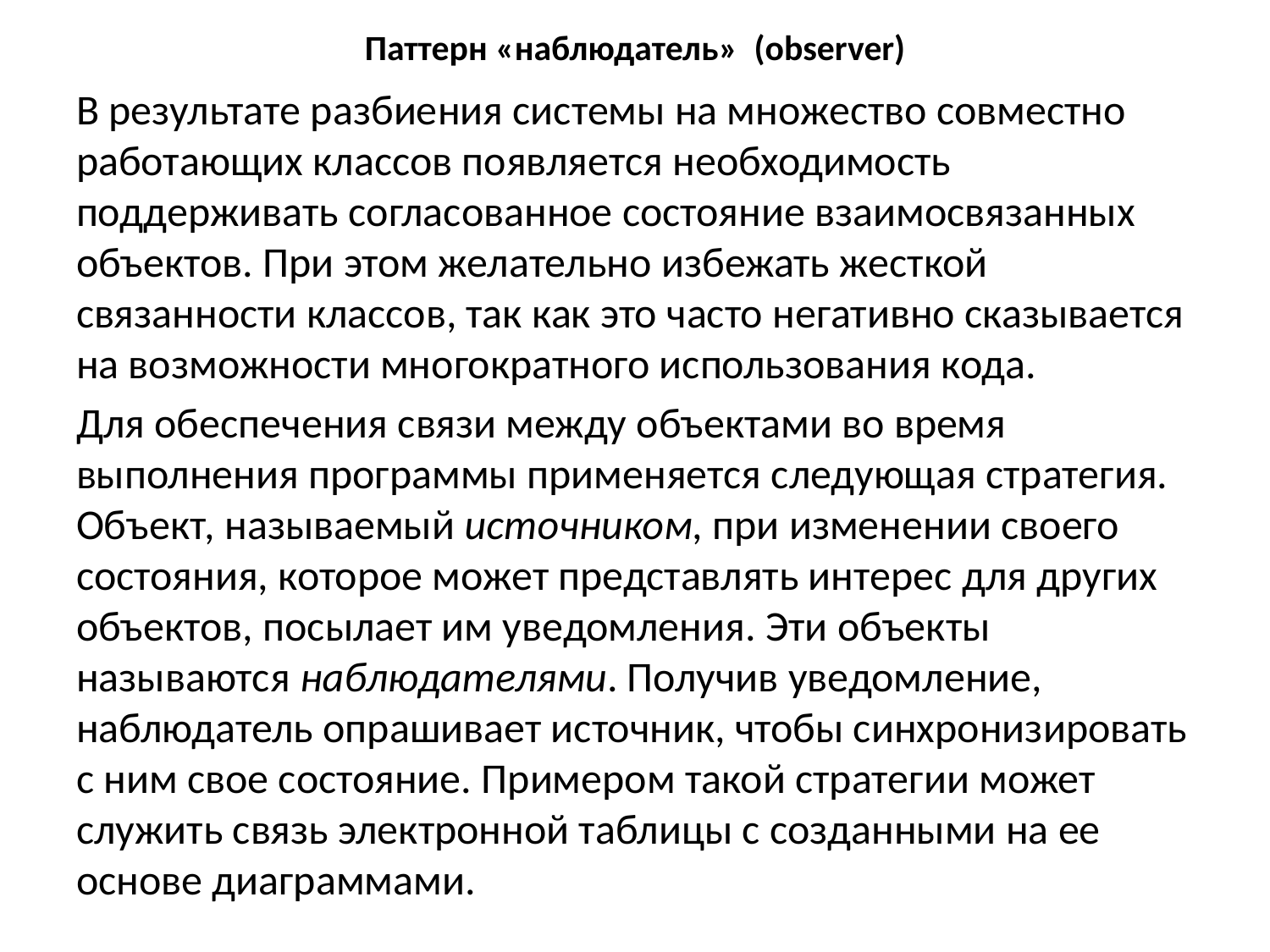

# Паттерн «наблюдатель»  (observer)
В результате разбиения системы на множество совместно работающих классов появляется необходимость поддерживать согласованное состояние взаимосвязанных объектов. При этом желательно избежать жесткой связанности классов, так как это часто негативно сказывается на возможности многократного использования кода.
Для обеспечения связи между объектами во время выполнения программы применяется следующая стратегия. Объект, называемый источником, при изменении своего состояния, которое может представлять интерес для других объектов, посылает им уведомления. Эти объекты называются наблюдателями. Получив уведомление, наблюдатель опрашивает источник, чтобы синхронизировать с ним свое состояние. Примером такой стратегии может служить связь электронной таблицы с созданными на ее основе диаграммами.